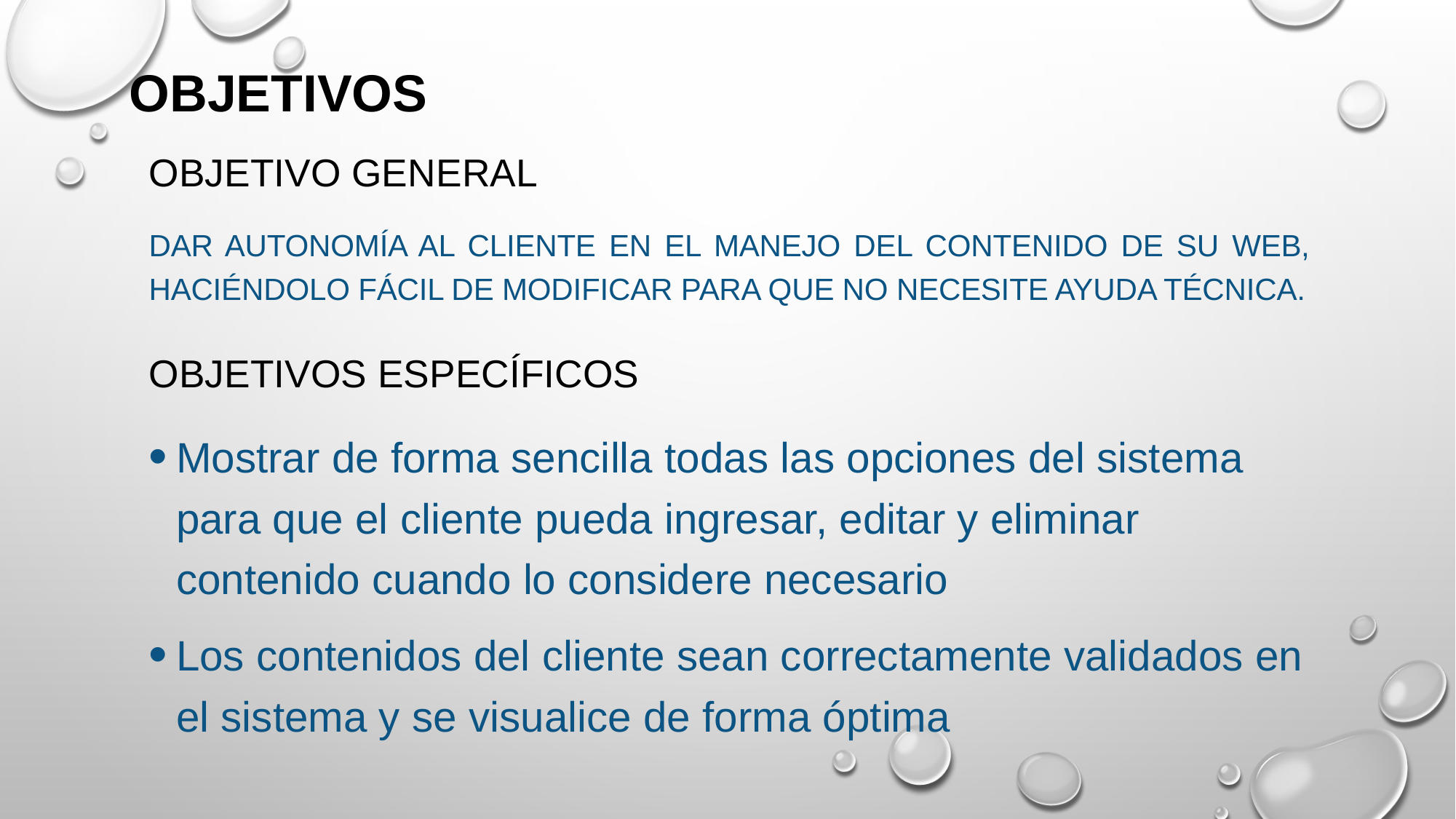

# OBJETIVOS
OBJETIVO GENERAL
Dar autonomía al cliente en el manejo del contenido de su web, haciéndolo fácil de modificar para que no necesite ayuda técnica.
OBJETIVOS ESPECÍFICOS
Mostrar de forma sencilla todas las opciones del sistema para que el cliente pueda ingresar, editar y eliminar contenido cuando lo considere necesario
Los contenidos del cliente sean correctamente validados en el sistema y se visualice de forma óptima